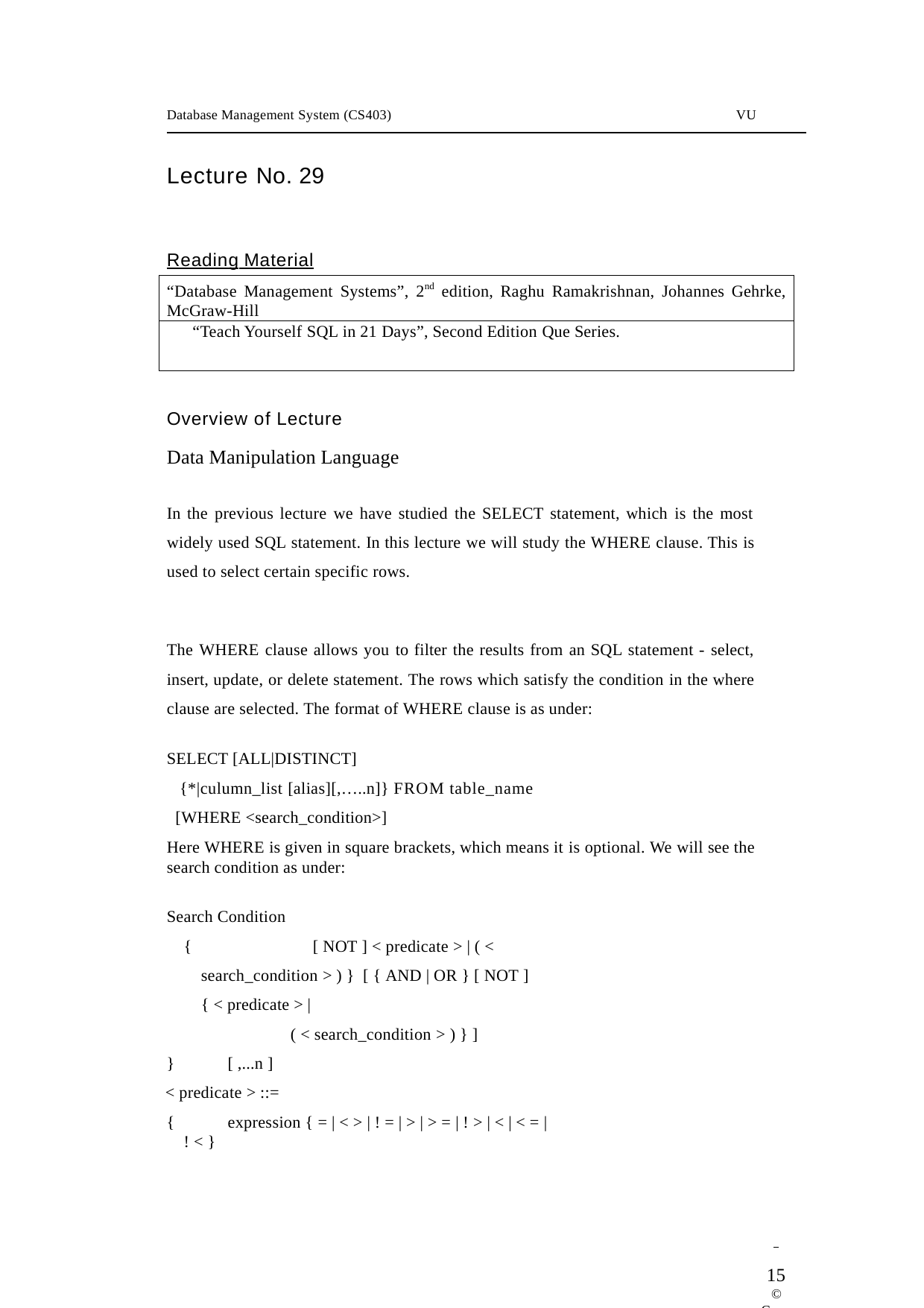

Database Management System (CS403)
VU

Lecture No. 29
Reading Material
“Database Management Systems”, 2nd  edition, Raghu Ramakrishnan, Johannes Gehrke,
McGraw-Hill
“Teach Yourself SQL in 21 Days”, Second Edition Que Series.

Overview of Lecture
Data Manipulation Language

In the previous lecture we have studied the SELECT statement, which is the most  widely used SQL statement. In this lecture we will study the WHERE clause. This is  used to select certain specific rows.
The WHERE clause allows you to filter the results from an SQL statement - select,  insert, update, or delete statement. The rows which satisfy the condition in the where  clause are selected. The format of WHERE clause is as under:

SELECT [ALL|DISTINCT]
{*|culumn_list [alias][,…..n]} FROM table_name
[WHERE <search_condition>]
Here WHERE is given in square brackets, which means it is optional. We will see the  search condition as under:

Search Condition
{		[ NOT ] < predicate > | ( < search_condition > ) }  [ { AND | OR } [ NOT ] { < predicate > |
( < search_condition > ) } ]
}	[ ,...n ]
< predicate > ::=
{	expression { = | < > | ! = | > | > = | ! > | < | < = | ! < }
 	15
© Copyright Virtual University of Pakistan